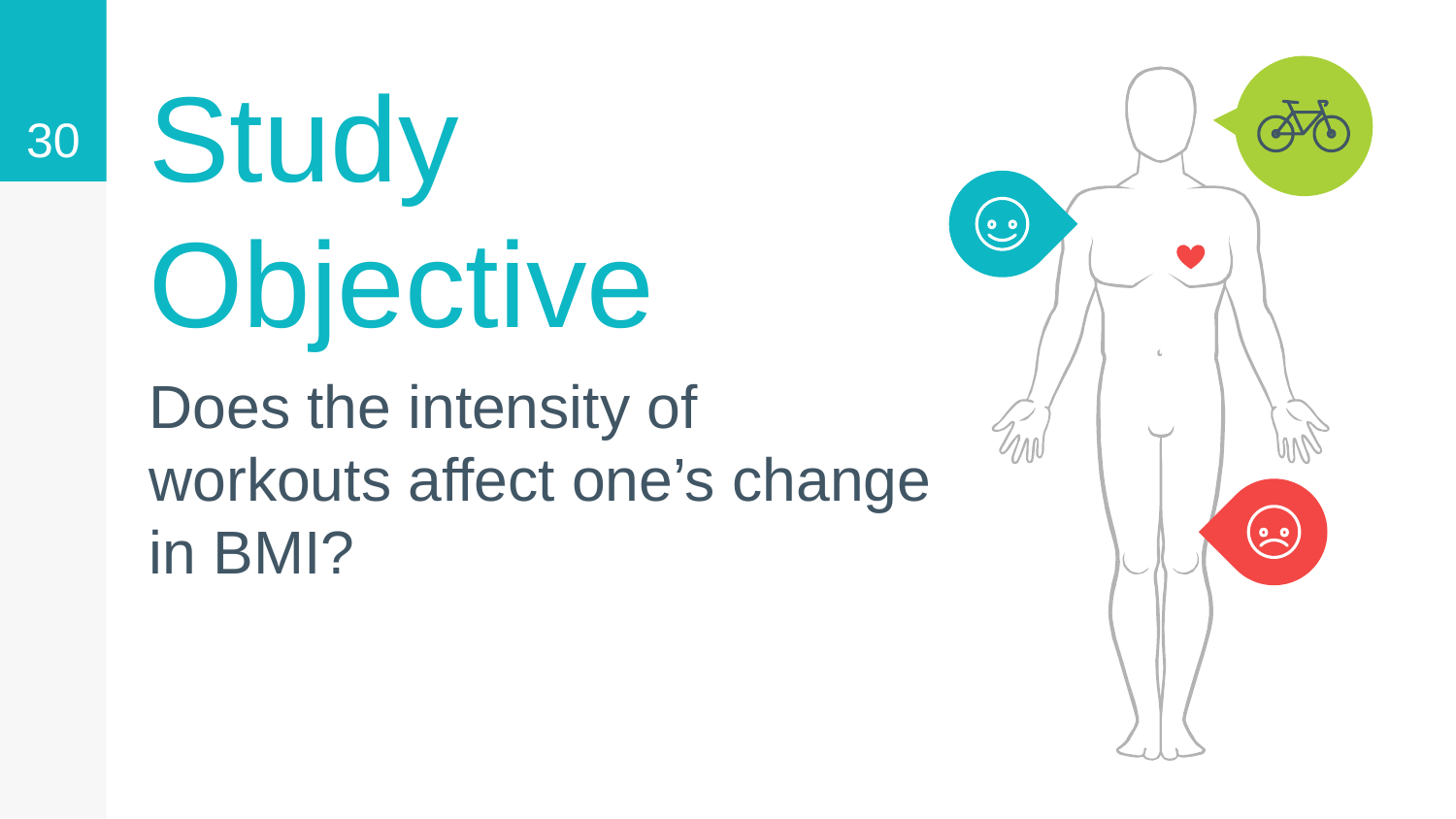

30

Study Objective

Does the intensity of workouts affect one’s change in BMI?